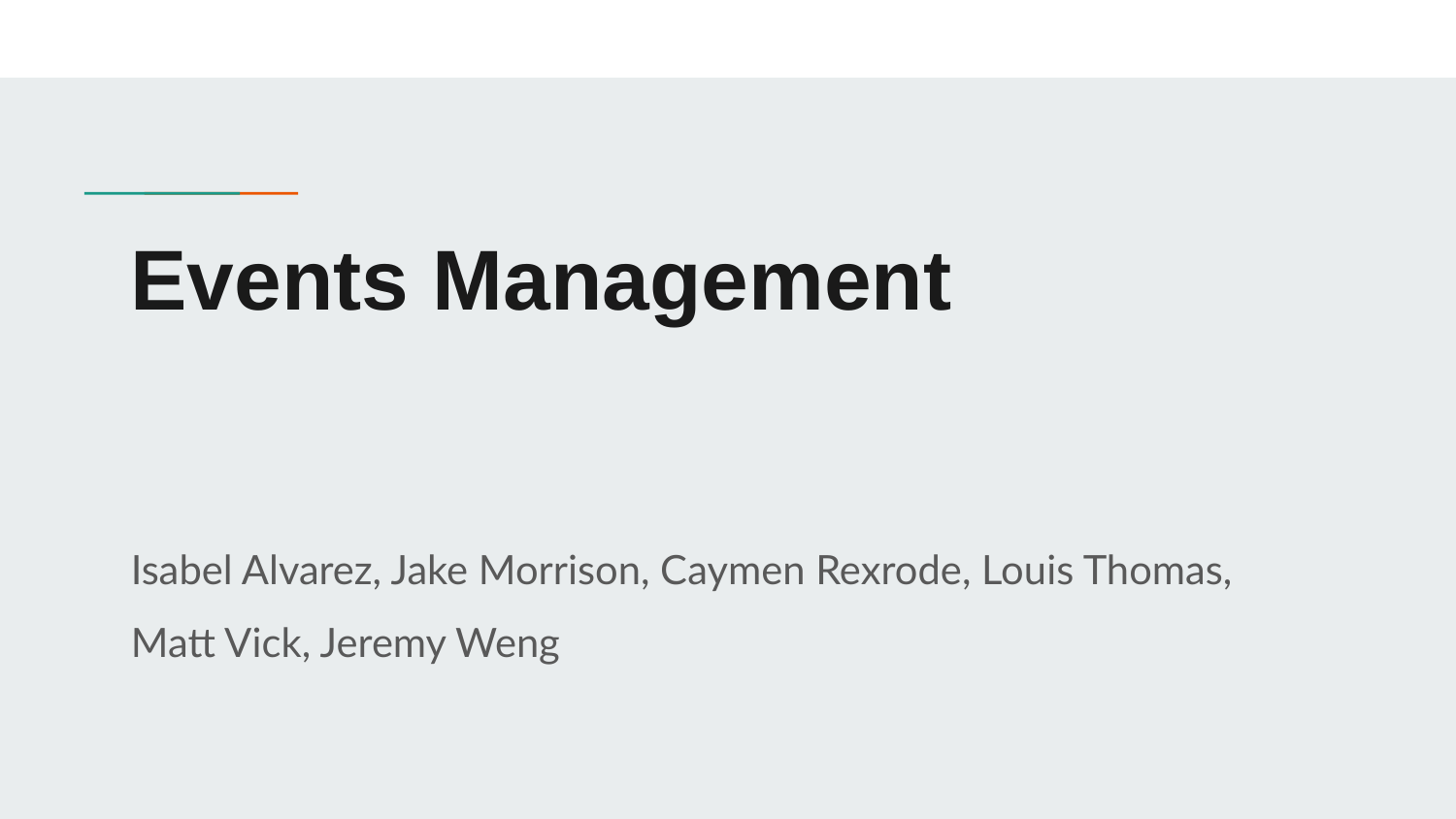

# Events Management
Isabel Alvarez, Jake Morrison, Caymen Rexrode, Louis Thomas, Matt Vick, Jeremy Weng